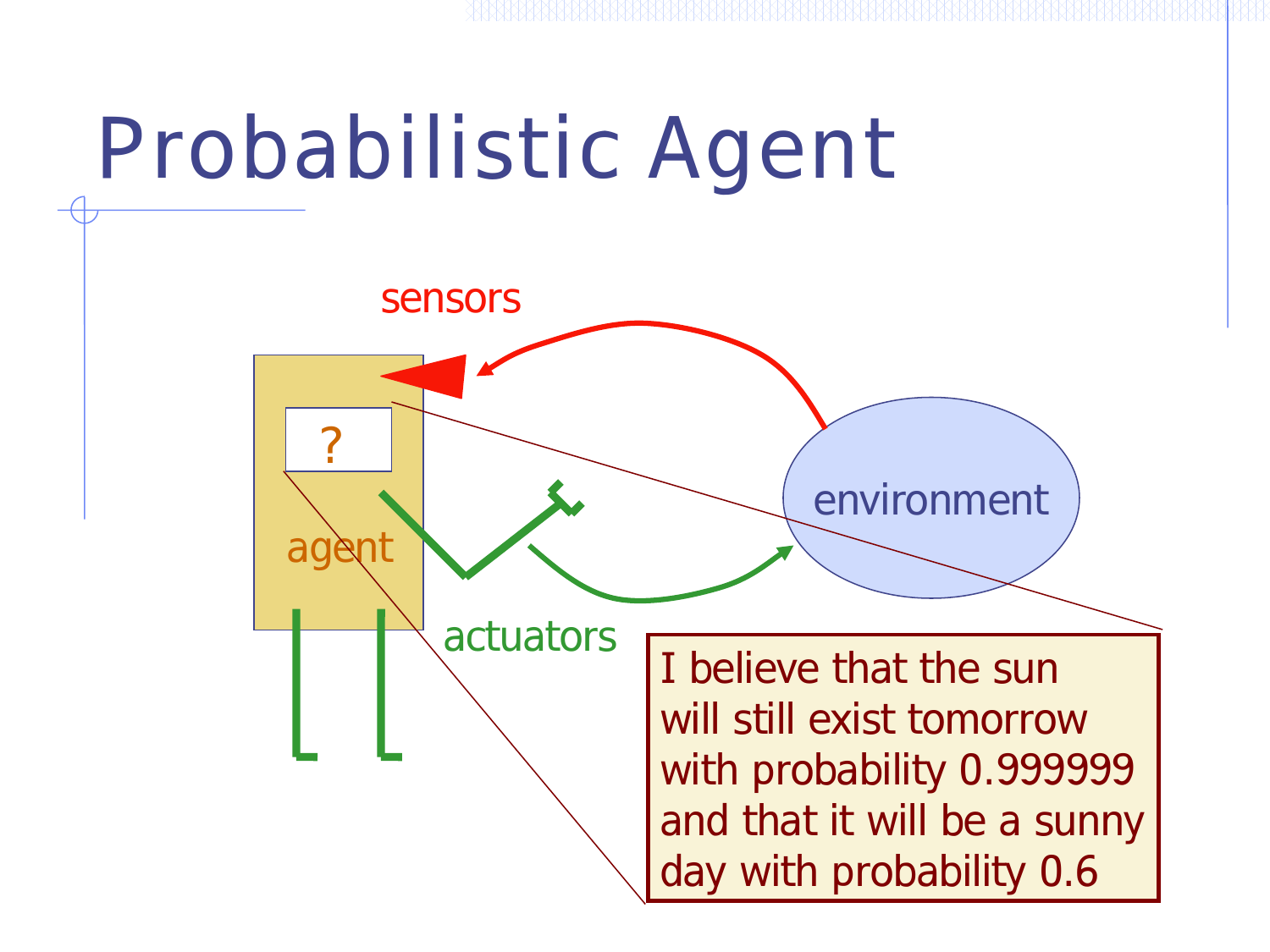

# Probabilistic Agent
sensors

actuators

environment

agent

?

I believe that the sun
will still exist tomorrow
with probability 0.999999
and that it will be a sunny
day with probability 0.6